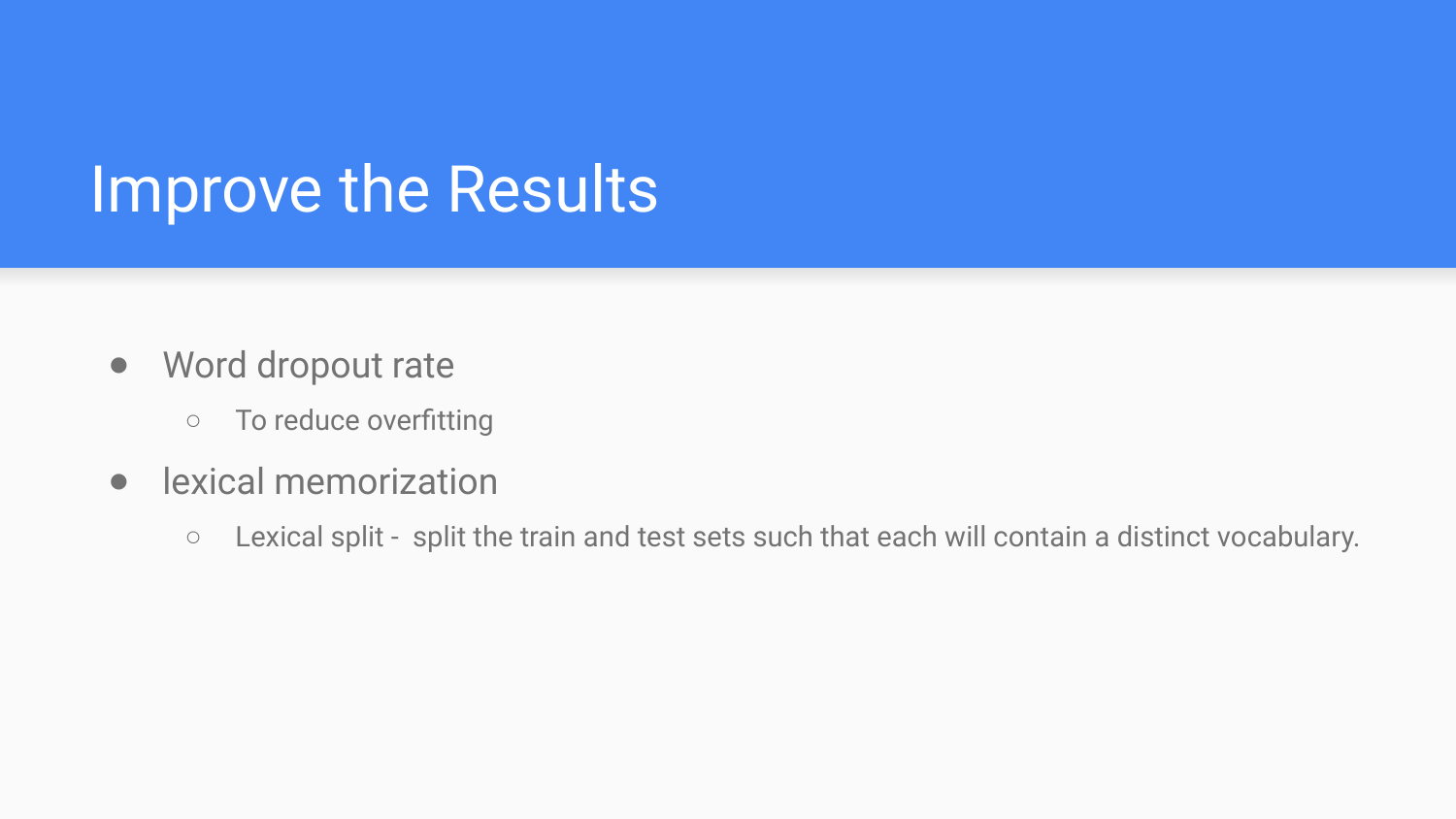

# Improve the Results
Word dropout rate
To reduce overfitting
lexical memorization
Lexical split -  split the train and test sets such that each will contain a distinct vocabulary.